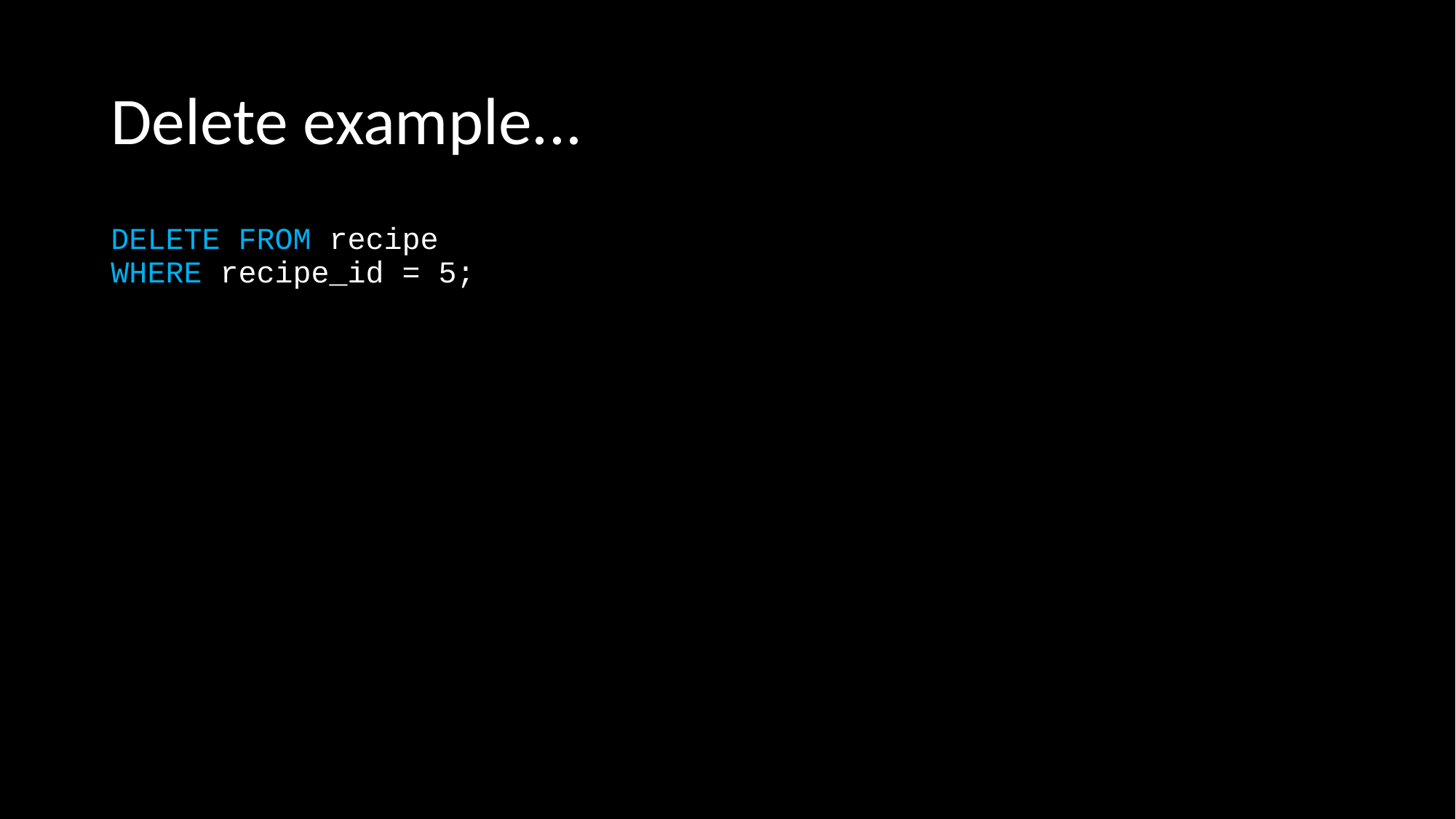

# Delete example...
DELETE FROM recipe
WHERE recipe_id = 5;